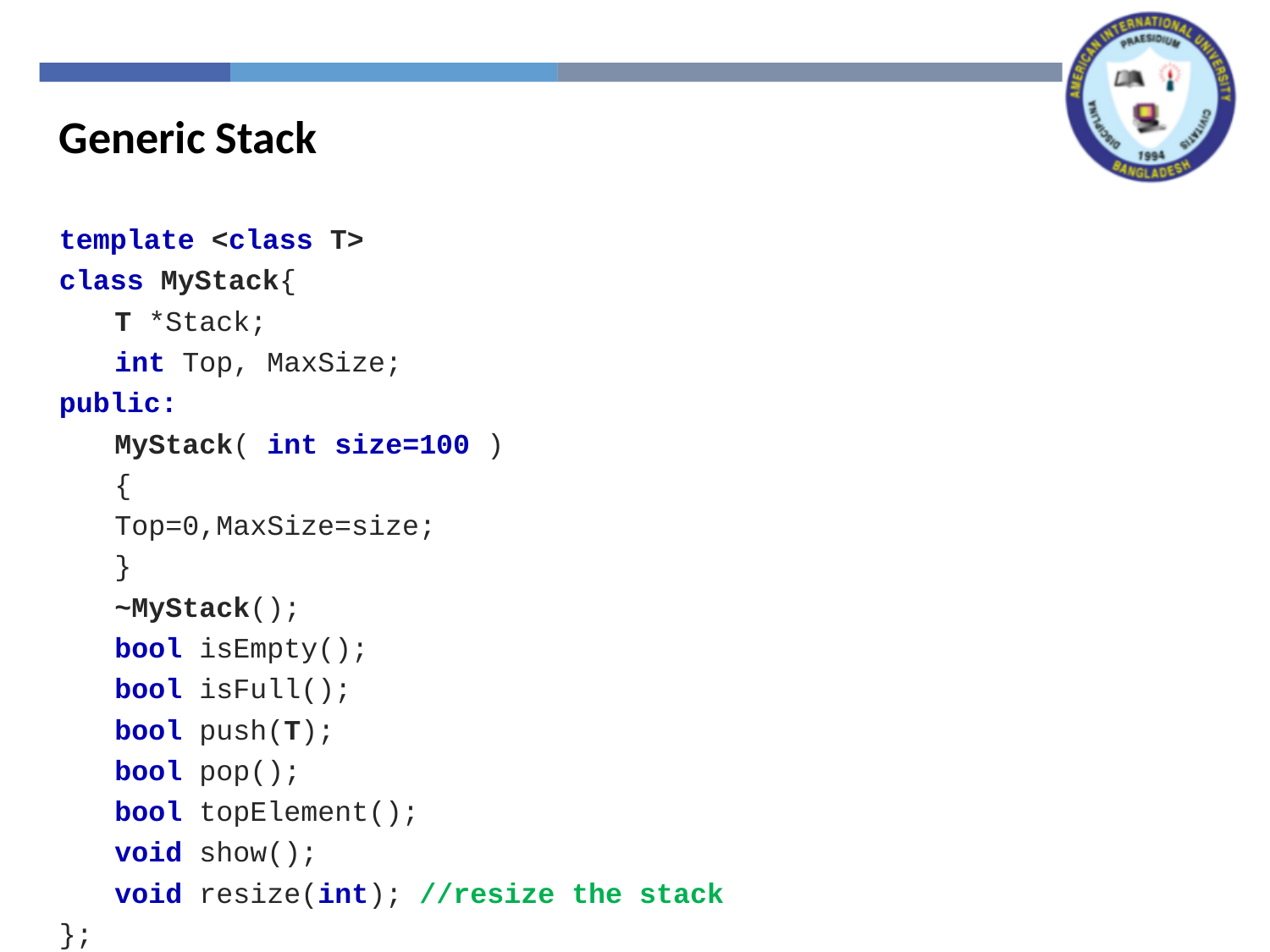

Generic Stack
template <class T>
class MyStack{
T *Stack;
int Top, MaxSize;
public:
MyStack( int size=100 )
{
Top=0,MaxSize=size;
}
~MyStack();
bool isEmpty();
bool isFull();
bool push(T);
bool pop();
bool topElement();
void show();
void resize(int); //resize the stack
};